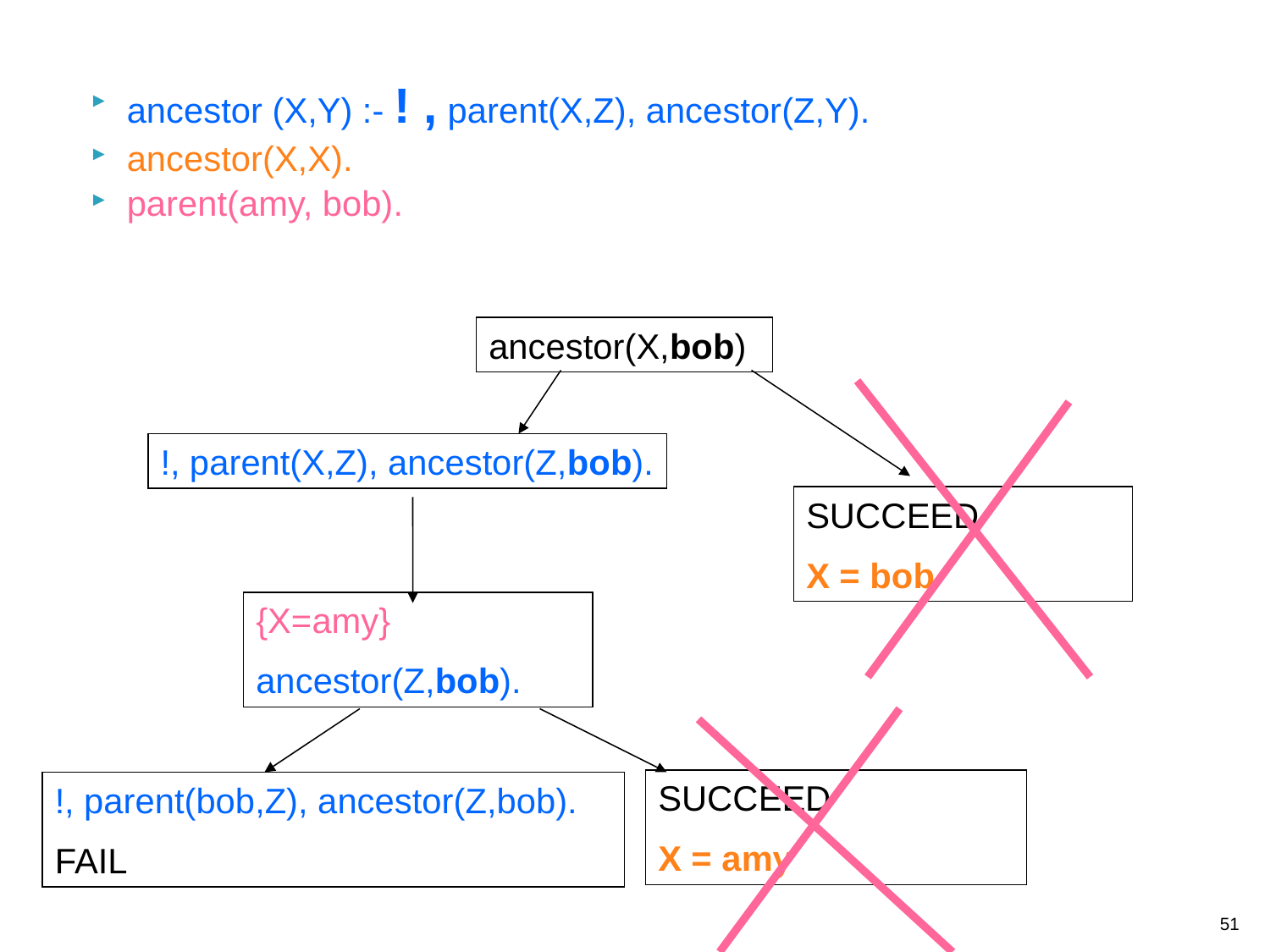

ancestor (X,Y) :- ! , parent(X,Z), ancestor(Z,Y).
ancestor(X,X).
parent(amy, bob).

ancestor(X,bob)

!, parent(X,Z), ancestor(Z,bob).
SUCCEED
X = bob

{X=amy}
ancestor(Z,bob).

SUCCEED
X = amy
!, parent(bob,Z), ancestor(Z,bob).
FAIL
51